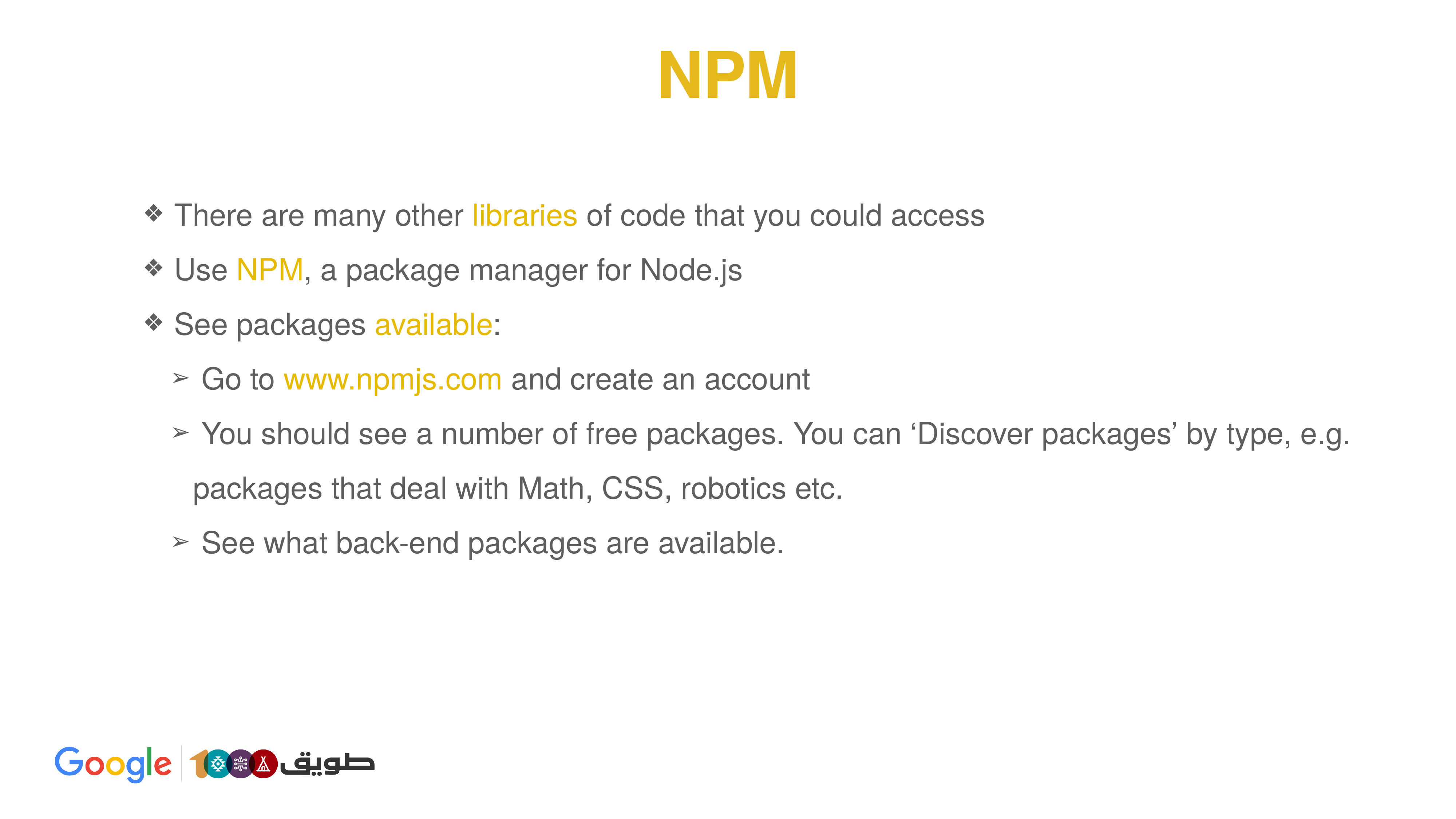

NPM

 There are many other libraries of code that you could access
 Use NPM, a package manager for Node.js
 See packages available:
 Go to www.npmjs.com and create an account
 You should see a number of free packages. You can ‘Discover packages’ by type, e.g. packages that deal with Math, CSS, robotics etc.
 See what back-end packages are available.